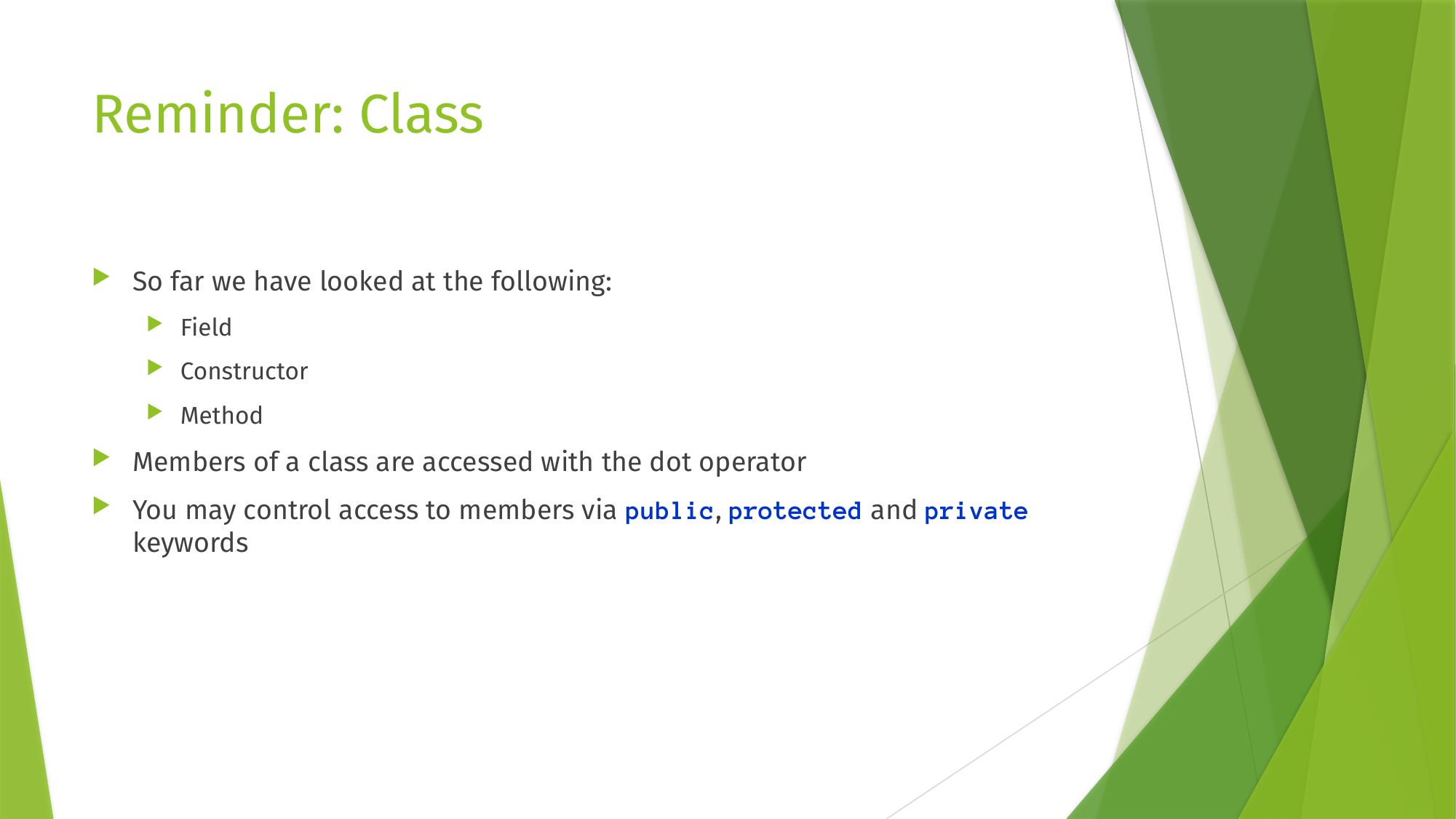

# Reminder: Class
So far we have looked at the following:
Field
Constructor
Method
Members of a class are accessed with the dot operator
You may control access to members via public, protected and private keywords